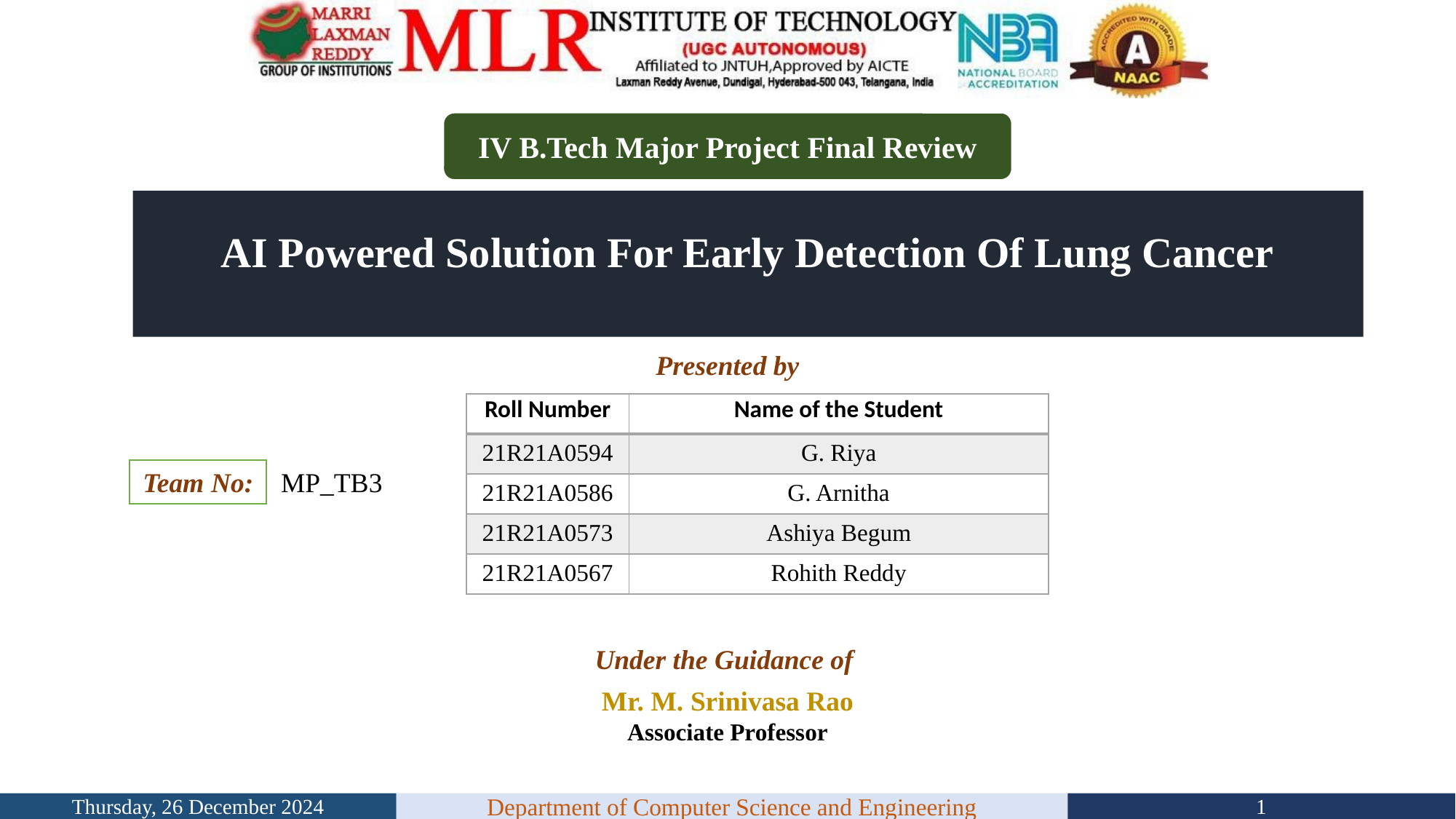

AI Powered Solution For Early Detection Of Lung Cancer
| Roll Number | Name of the Student |
| --- | --- |
| 21R21A0594 | G. Riya |
| 21R21A0586 | G. Arnitha |
| 21R21A0573 | Ashiya Begum |
| 21R21A0567 | Rohith Reddy |
MP_TB3
Mr. M. Srinivasa Rao
Associate Professor